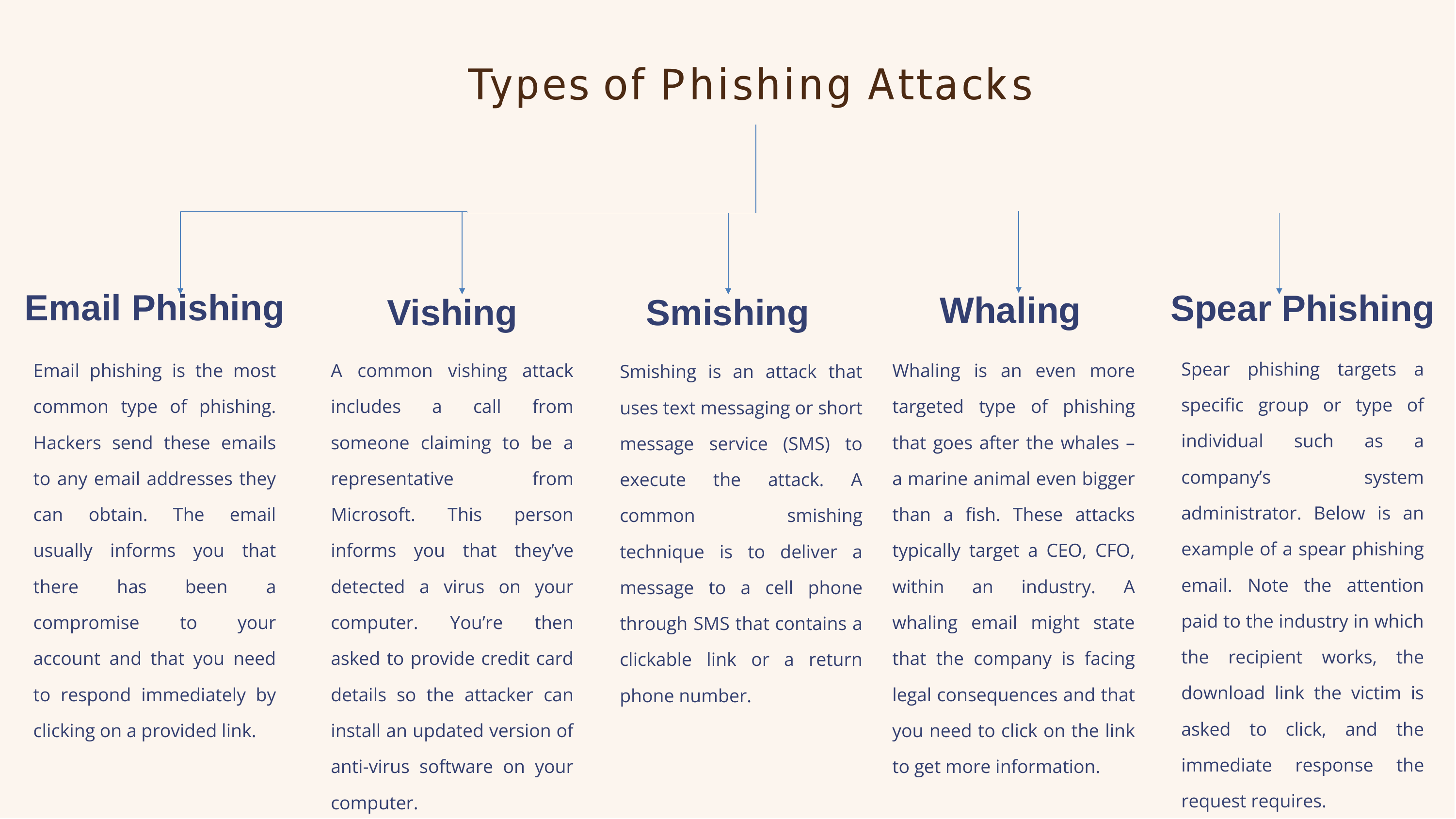

# Types of Phishing Attacks
Email Phishing
Spear Phishing
Whaling
Vishing
Smishing
Spear phishing targets a specific group or type of individual such as a company’s system administrator. Below is an example of a spear phishing email. Note the attention paid to the industry in which the recipient works, the download link the victim is asked to click, and the immediate response the request requires.
Email phishing is the most common type of phishing. Hackers send these emails to any email addresses they can obtain. The email usually informs you that there has been a compromise to your account and that you need to respond immediately by clicking on a provided link.
A common vishing attack includes a call from someone claiming to be a representative from Microsoft. This person informs you that they’ve detected a virus on your computer. You’re then asked to provide credit card details so the attacker can install an updated version of anti-virus software on your computer.
Whaling is an even more targeted type of phishing that goes after the whales – a marine animal even bigger than a fish. These attacks typically target a CEO, CFO, within an industry. A whaling email might state that the company is facing legal consequences and that you need to click on the link to get more information.
Smishing is an attack that uses text messaging or short message service (SMS) to execute the attack. A common smishing technique is to deliver a message to a cell phone through SMS that contains a clickable link or a return phone number.